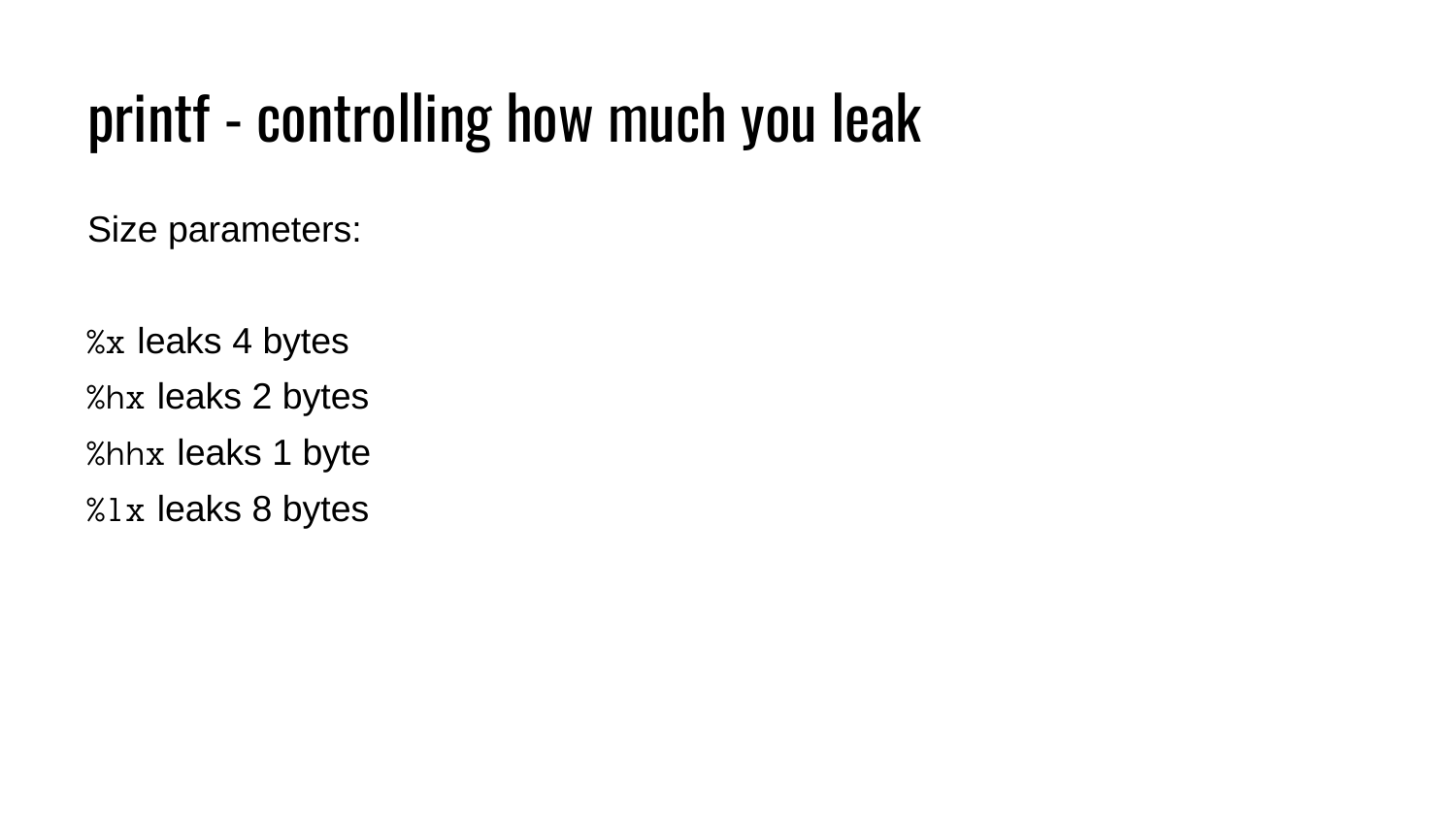

# printf - controlling how much you leak
Size parameters:

%x leaks 4 bytes
%hx leaks 2 bytes
%hhx leaks 1 byte
%lx leaks 8 bytes